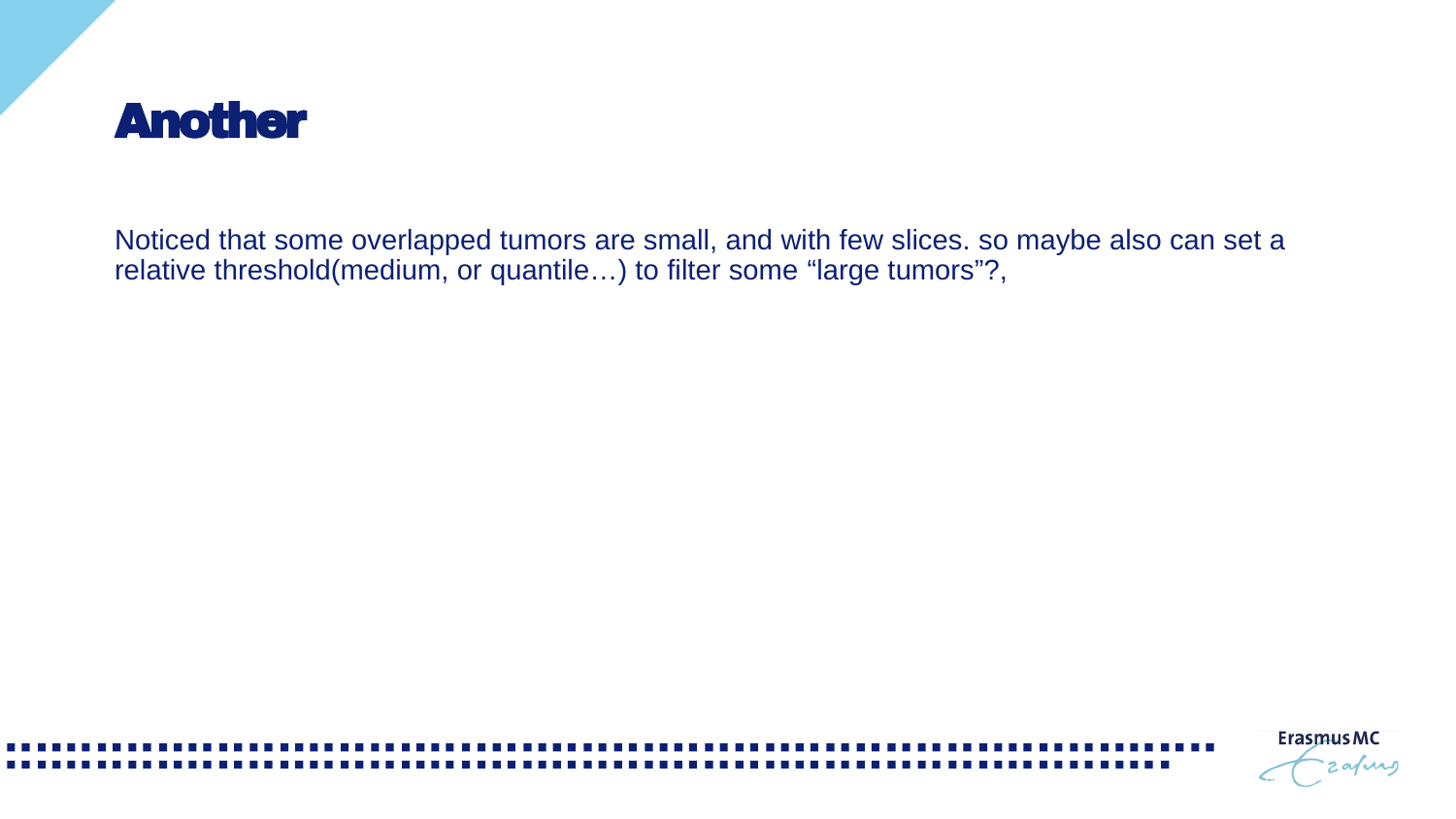

# Another
Noticed that some overlapped tumors are small, and with few slices. so maybe also can set a relative threshold(medium, or quantile…) to filter some “large tumors”?,